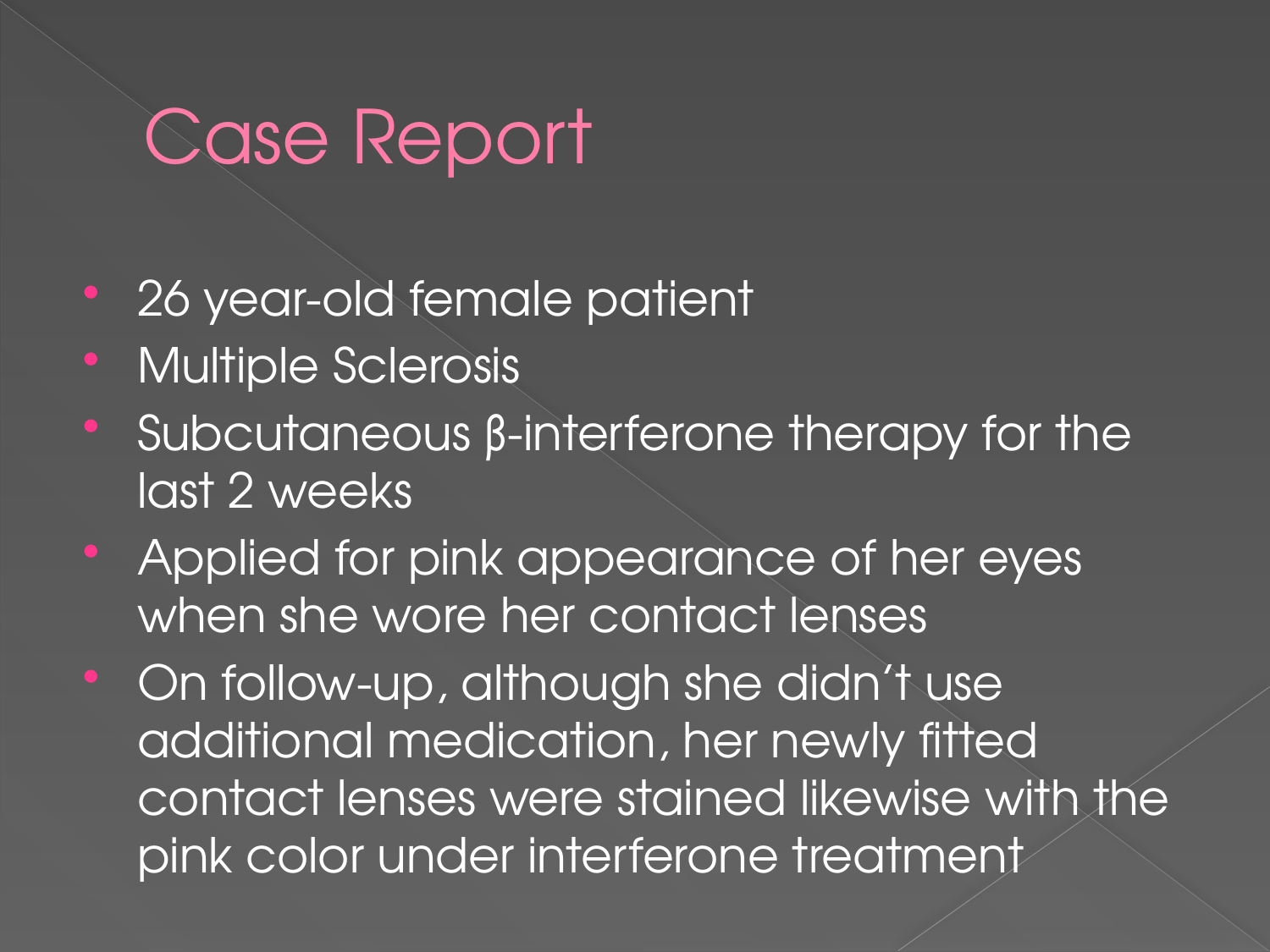

# Case Report
26 year-old female patient
Multiple Sclerosis
Subcutaneous β-interferone therapy for the last 2 weeks
Applied for pink appearance of her eyes when she wore her contact lenses
On follow-up, although she didn’t use additional medication, her newly fitted contact lenses were stained likewise with the pink color under interferone treatment